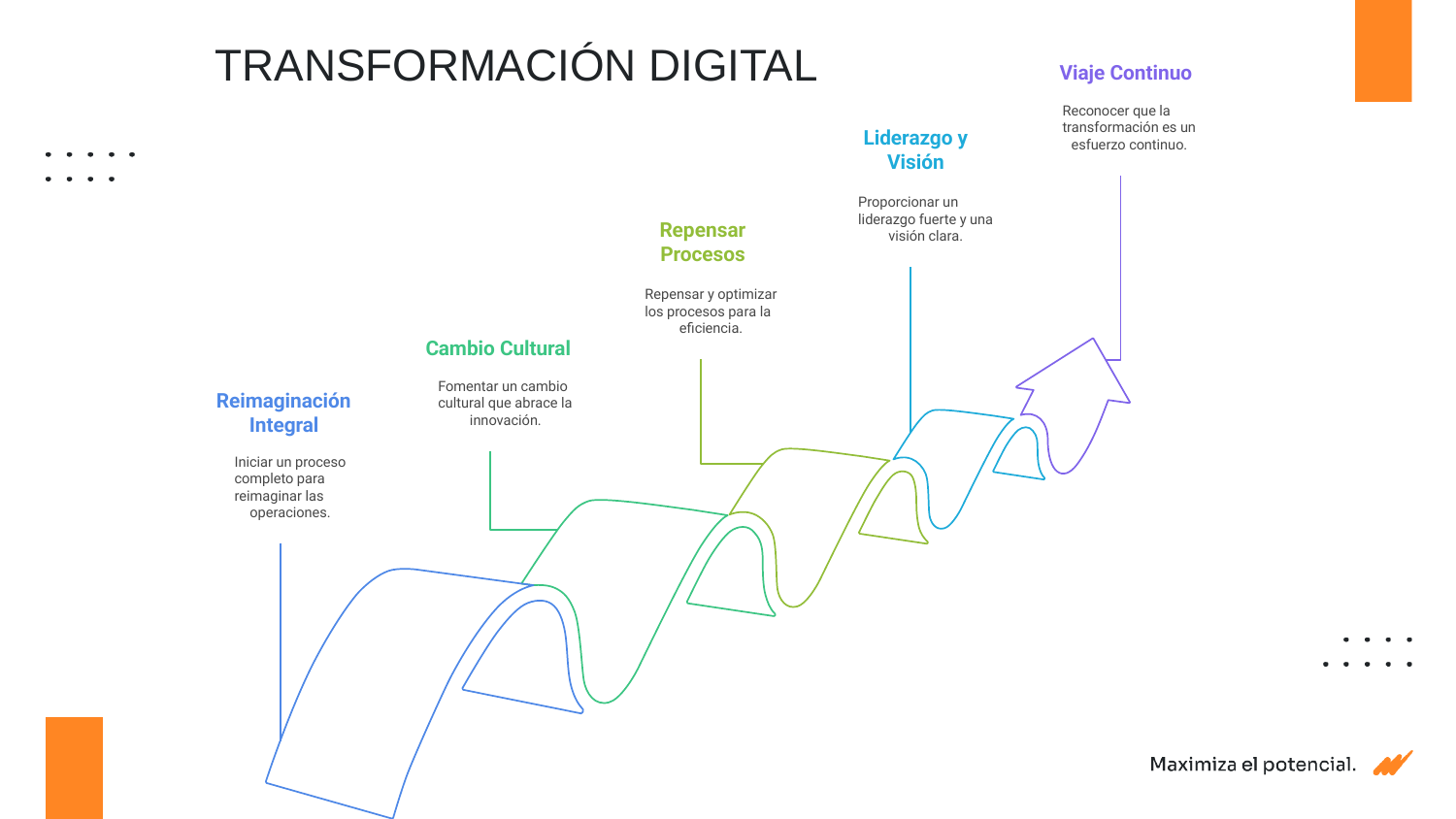

TRANSFORMACIÓN DIGITAL
Viaje Continuo
Reconocer que la
transformación es un
esfuerzo continuo.
Liderazgo y
Visión

Proporcionar un
liderazgo fuerte y una
visión clara.
Repensar
Procesos

Repensar y optimizar
los procesos para la
eficiencia.
Cambio Cultural

Fomentar un cambio
cultural que abrace la
innovación.
Reimaginación
Integral

Iniciar un proceso
completo para
reimaginar las
operaciones.